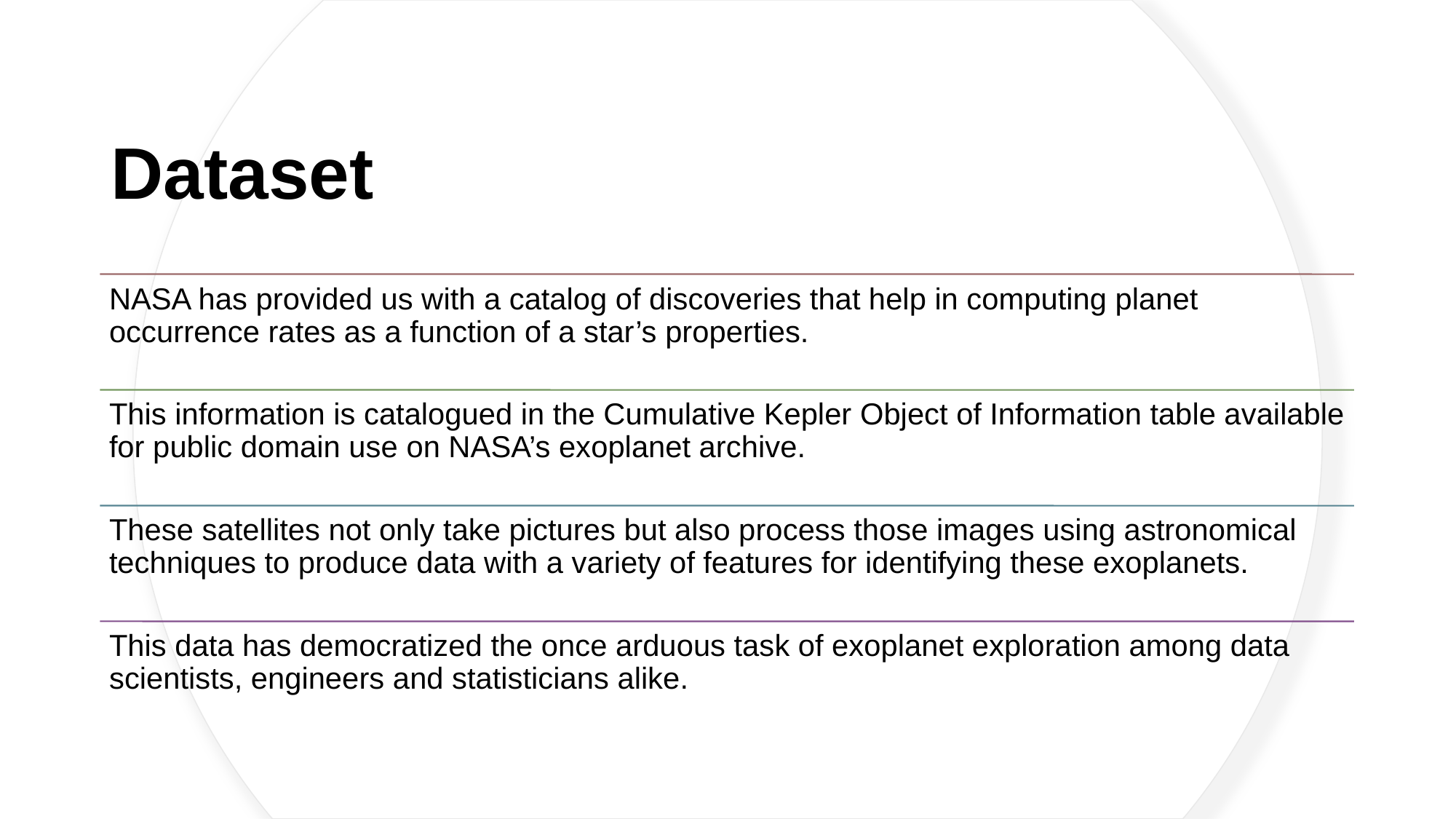

# Dataset
NASA has provided us with a catalog of discoveries that help in computing planet occurrence rates as a function of a star’s properties.
This information is catalogued in the Cumulative Kepler Object of Information table available for public domain use on NASA’s exoplanet archive.
These satellites not only take pictures but also process those images using astronomical techniques to produce data with a variety of features for identifying these exoplanets.
This data has democratized the once arduous task of exoplanet exploration among data scientists, engineers and statisticians alike.